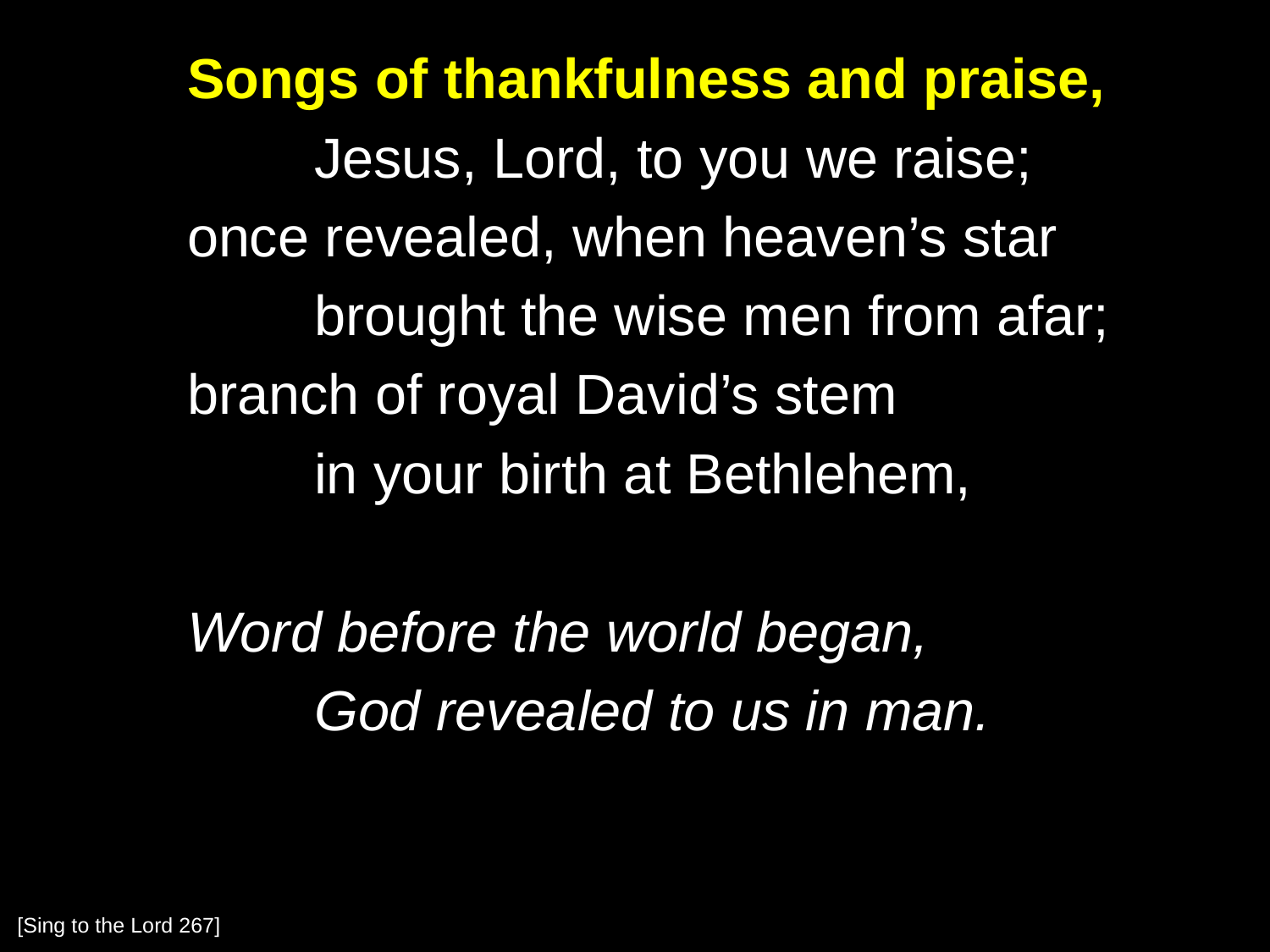

Songs of thankfulness and praise,
		Jesus, Lord, to you we raise;
	once revealed, when heaven’s star
		brought the wise men from afar;
	branch of royal David’s stem
		in your birth at Bethlehem,

	Word before the world began,
		God revealed to us in man.
[Sing to the Lord 267]